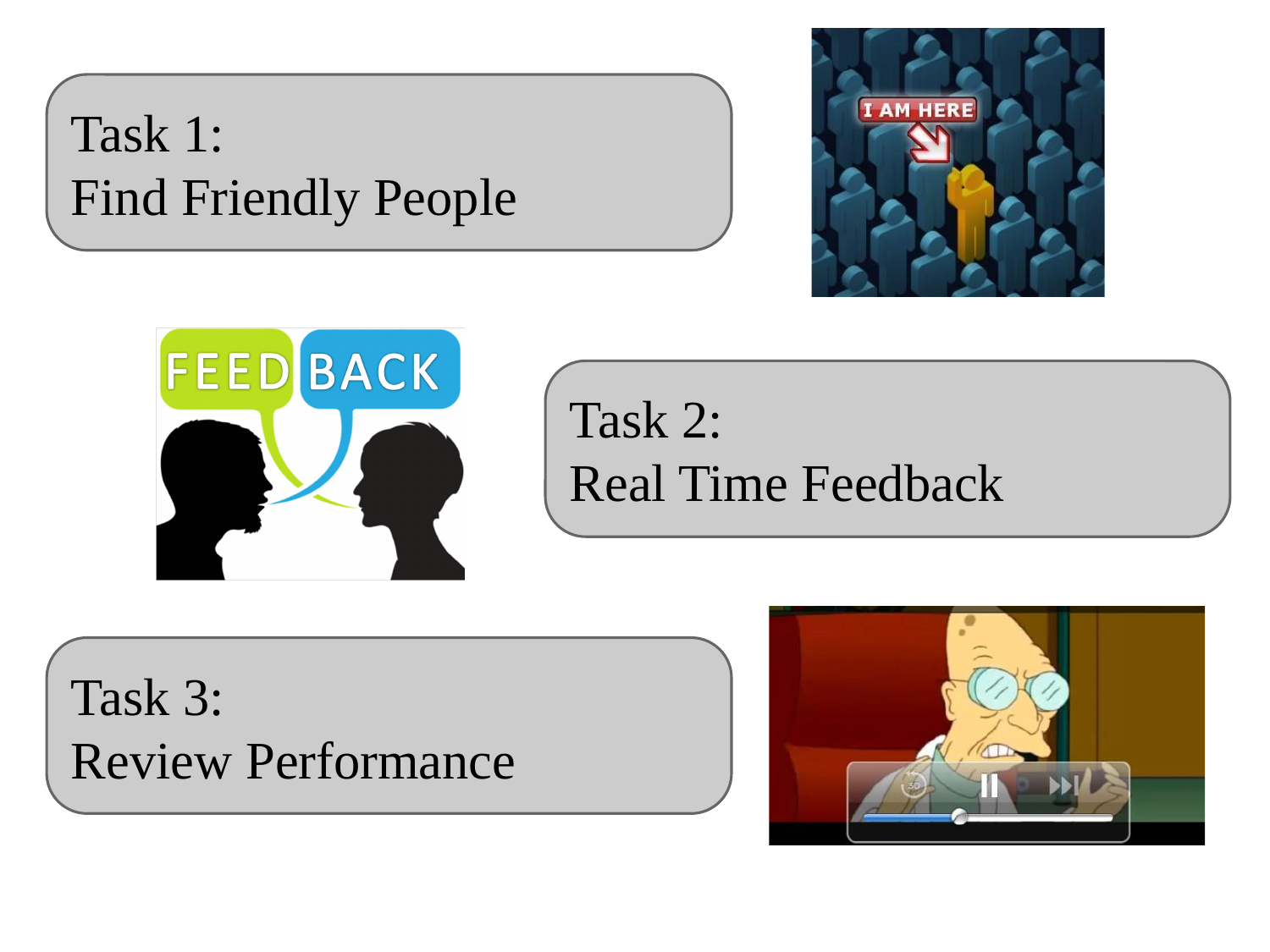

Task 1:
Find Friendly People

Task 2:
Real Time Feedback
Task 3:
Review Performance